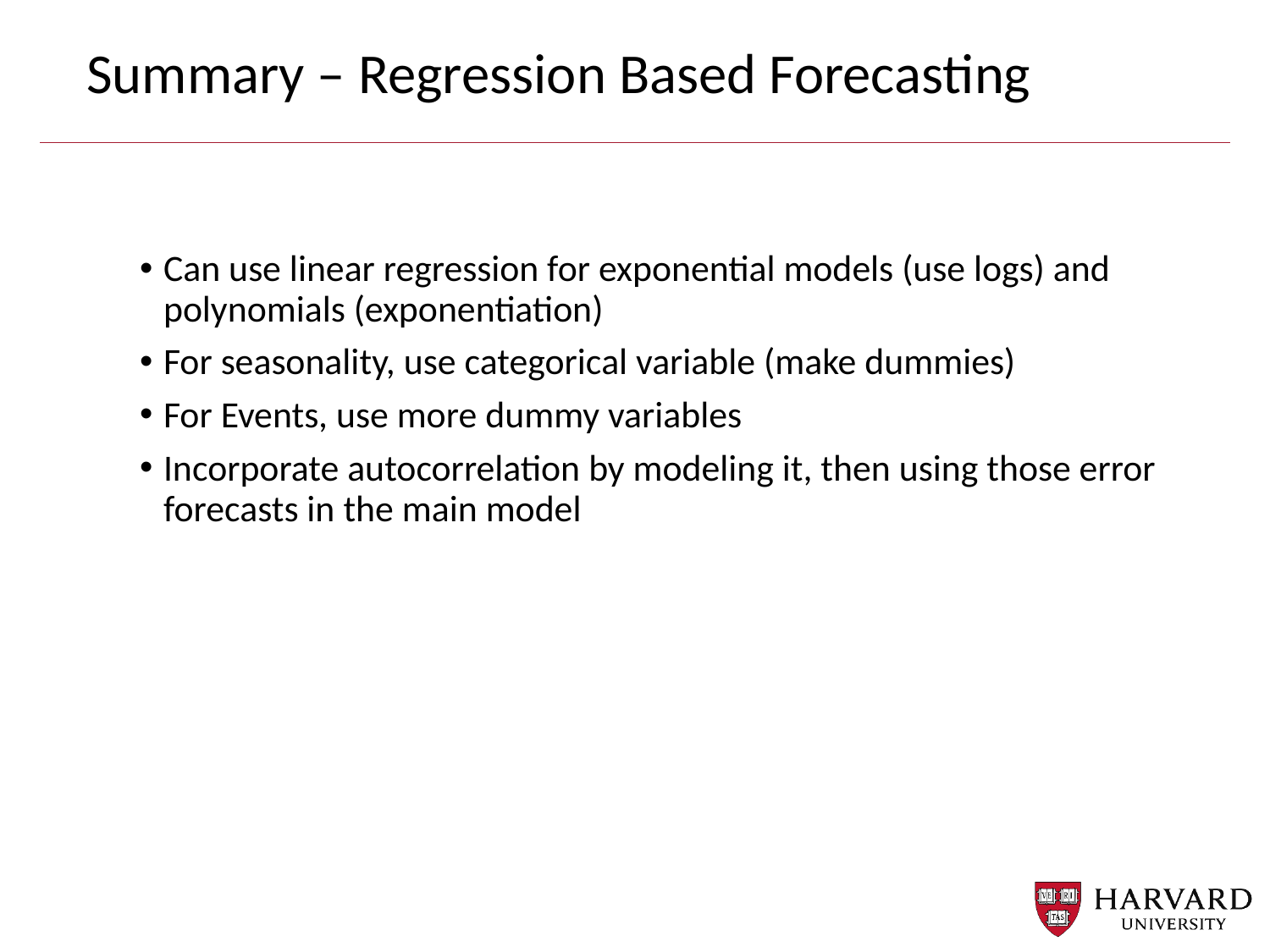

# Summary – Regression Based Forecasting
Can use linear regression for exponential models (use logs) and polynomials (exponentiation)
For seasonality, use categorical variable (make dummies)
For Events, use more dummy variables
Incorporate autocorrelation by modeling it, then using those error forecasts in the main model